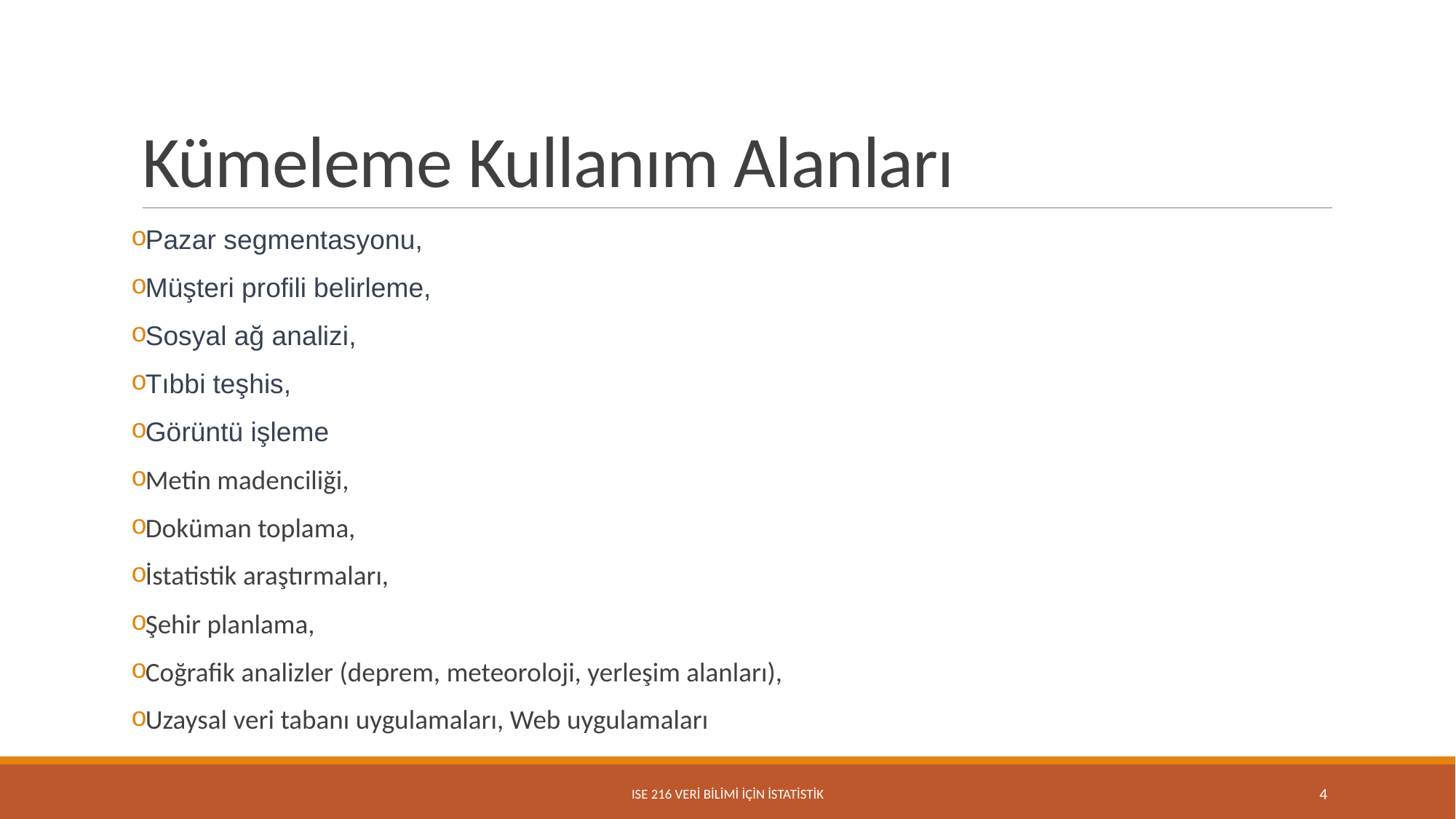

# Kümeleme Kullanım Alanları
Pazar segmentasyonu,
Müşteri profili belirleme,
Sosyal ağ analizi,
Tıbbi teşhis,
Görüntü işleme
Metin madenciliği,
Doküman toplama,
İstatistik araştırmaları,
Şehir planlama,
Coğrafik analizler (deprem, meteoroloji, yerleşim alanları),
Uzaysal veri tabanı uygulamaları, Web uygulamaları
ISE 216 VERİ BİLİMİ İÇİN İSTATİSTİK
4